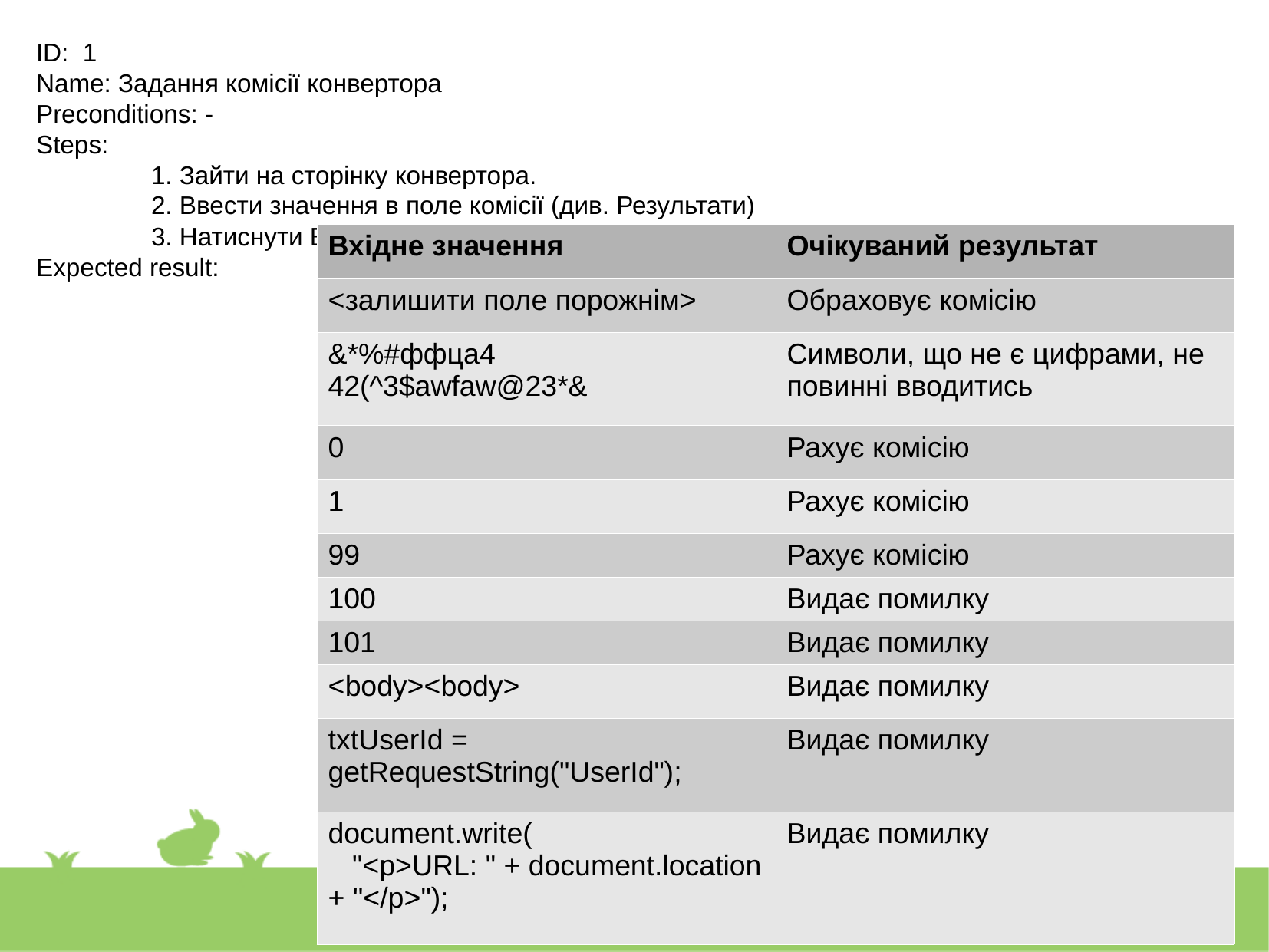

ID:  1
Name: Задання комісії конвертора
Preconditions: -
Steps:
	1. Зайти на сторінку конвертора.
	2. Ввести значення в поле комісії (див. Результати)
	3. Натиснути Enter.
Expected result:
| Вхідне значення | Очікуваний результат |
| --- | --- |
| <залишити поле порожнім> | Обраховує комісію |
| &\*%#ффца4 42(^3$awfaw@23\*& | Символи, що не є цифрами, не повинні вводитись |
| 0 | Рахує комісію |
| 1 | Рахує комісію |
| 99 | Рахує комісію |
| 100 | Видає помилку |
| 101 | Видає помилку |
| <body><body> | Видає помилку |
| txtUserId = getRequestString("UserId"); | Видає помилку |
| document.write( "<p>URL: " + document.location + "</p>"); | Видає помилку |